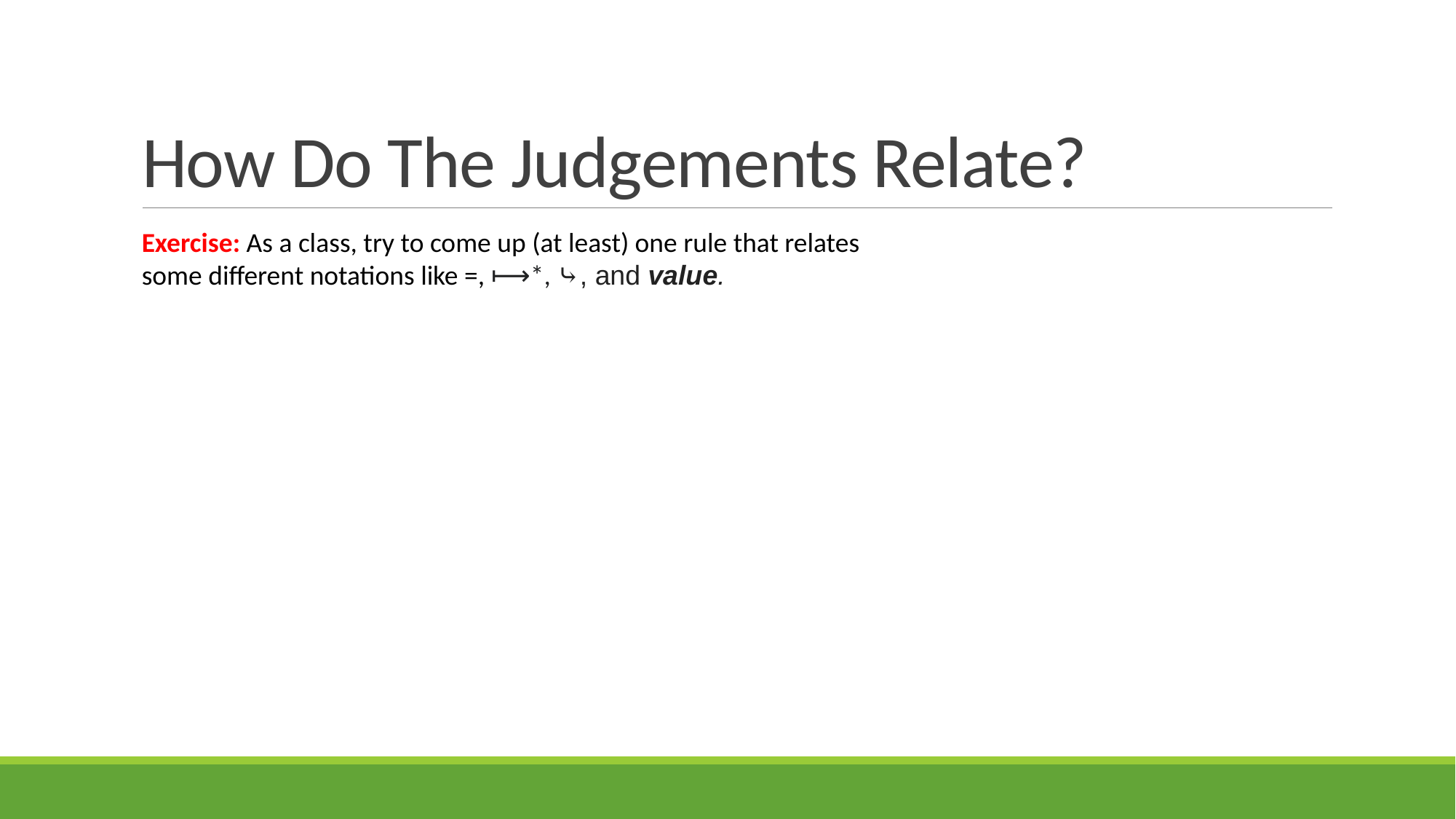

# How Do The Judgements Relate?
Exercise: As a class, try to come up (at least) one rule that relates some different notations like =, ⟼*, ⤷, and value.